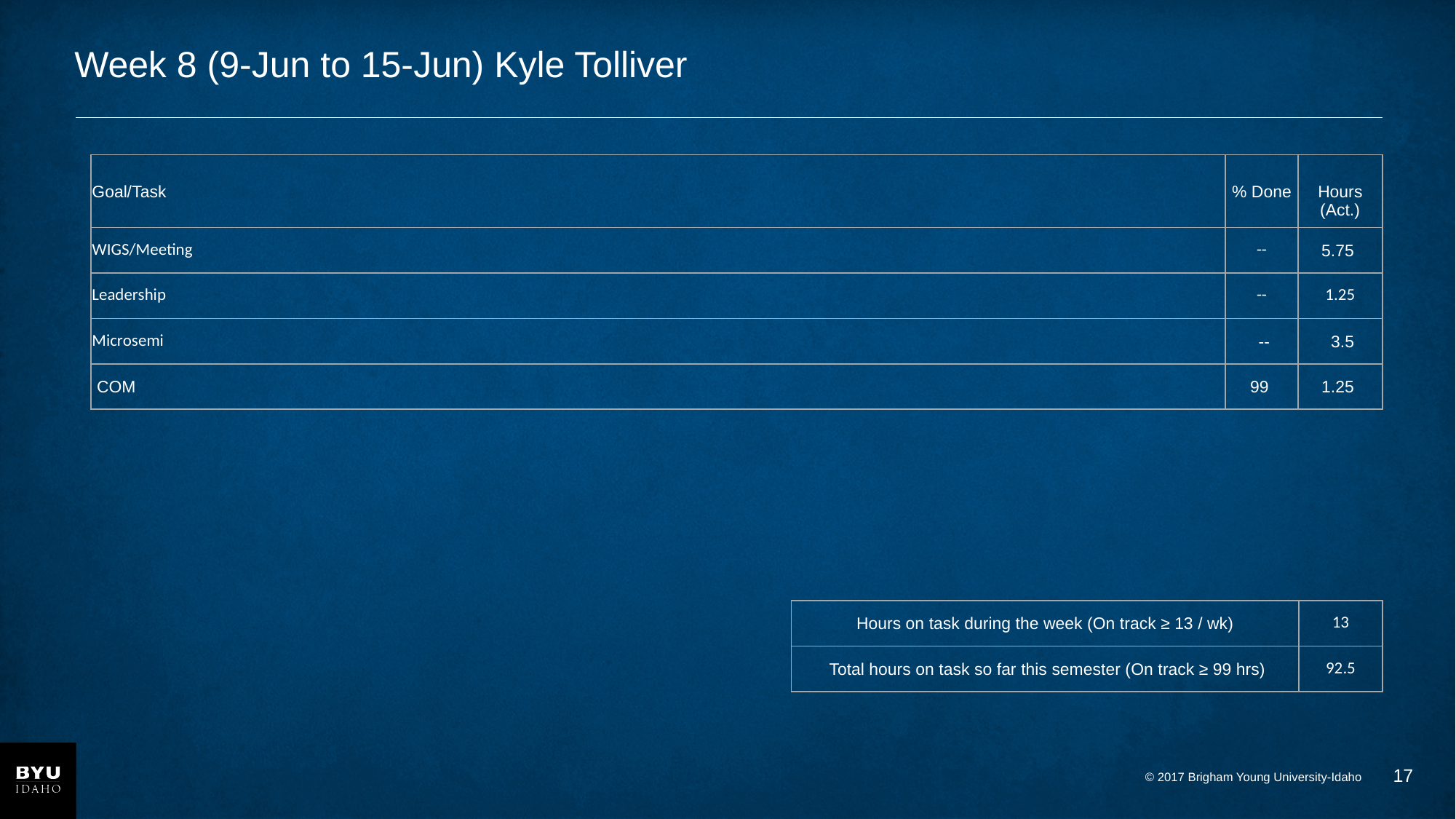

# Week 8 (9-Jun to 15-Jun) Kyle Tolliver
| Goal/Task | % Done | Hours (Act.) |
| --- | --- | --- |
| WIGS/Meeting | -- | 5.75 |
| Leadership | -- | 1.25 |
| Microsemi | -- | 3.5 |
| COM | 99 | 1.25 |
| Hours on task during the week (On track ≥ 13 / wk) | 13 |
| --- | --- |
| Total hours on task so far this semester (On track ≥ 99 hrs) | 92.5 |